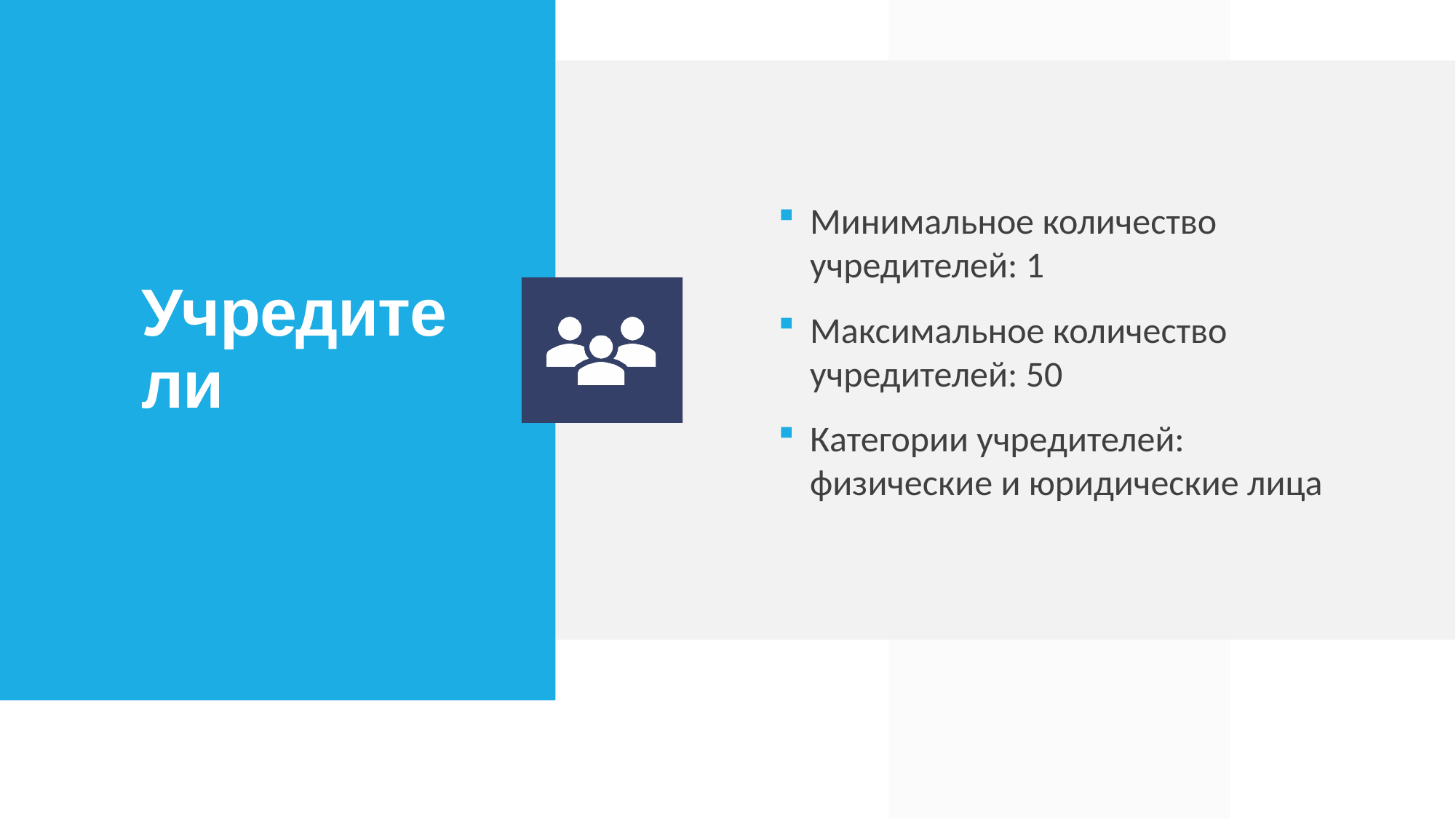

Минимальное количество учредителей: 1
Максимальное количество учредителей: 50
Категории учредителей: физические и юридические лица
# Учредители